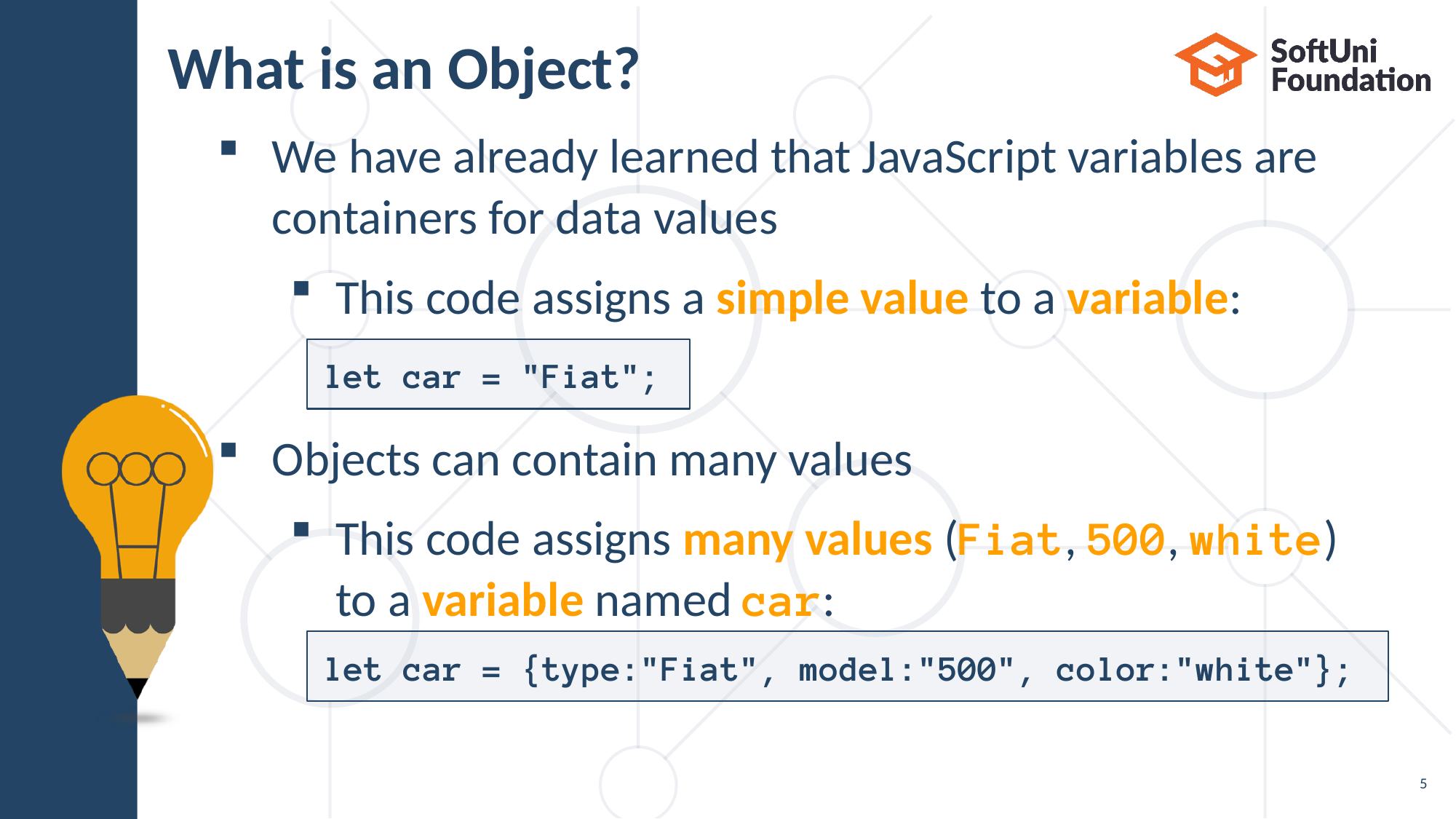

# What is an Object?
We have already learned that JavaScript variables are
containers for data values
This code assigns a simple value to a variable:

Objects can contain many values
This code assigns many values (Fiat, 500, white)
to a variable named car:
let car = "Fiat";
let car = {type:"Fiat", model:"500", color:"white"};
5